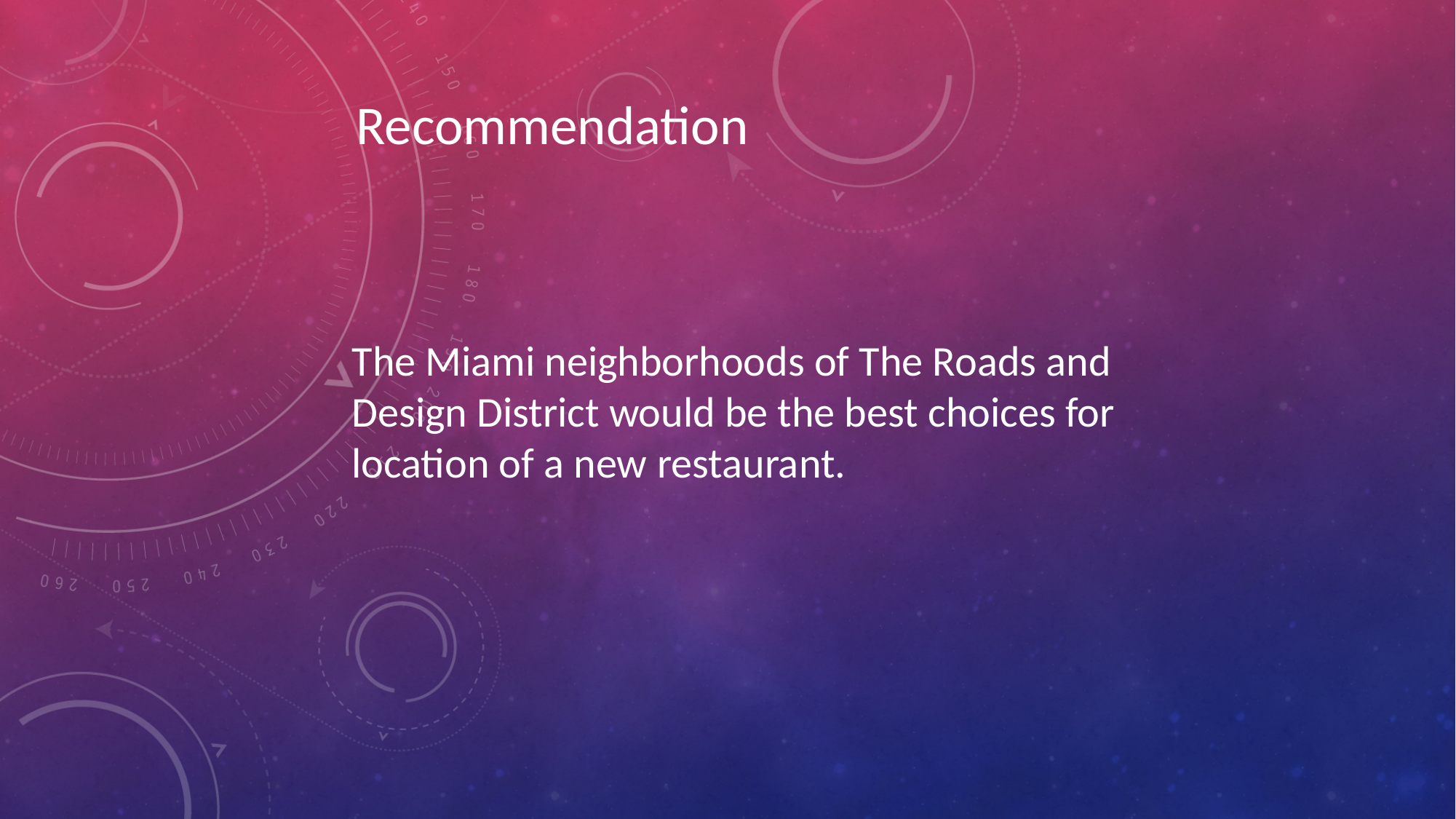

Recommendation

The Miami neighborhoods of The Roads and Design District would be the best choices for location of a new restaurant.